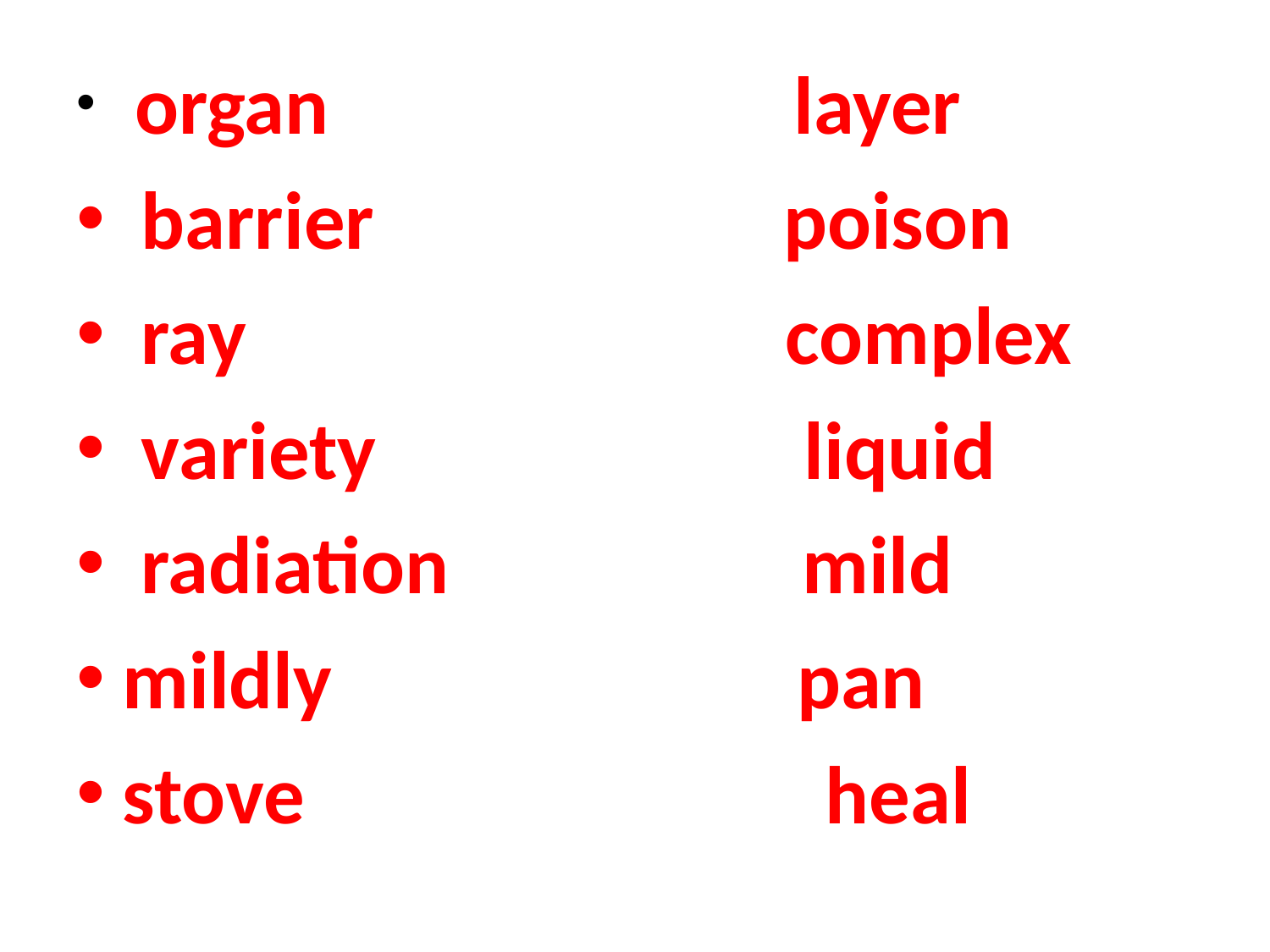

organ                         layer
 barrier                      poison
 ray                             complex
 variety                       liquid
 radiation                   mild
mildly                         pan
stove                            heal